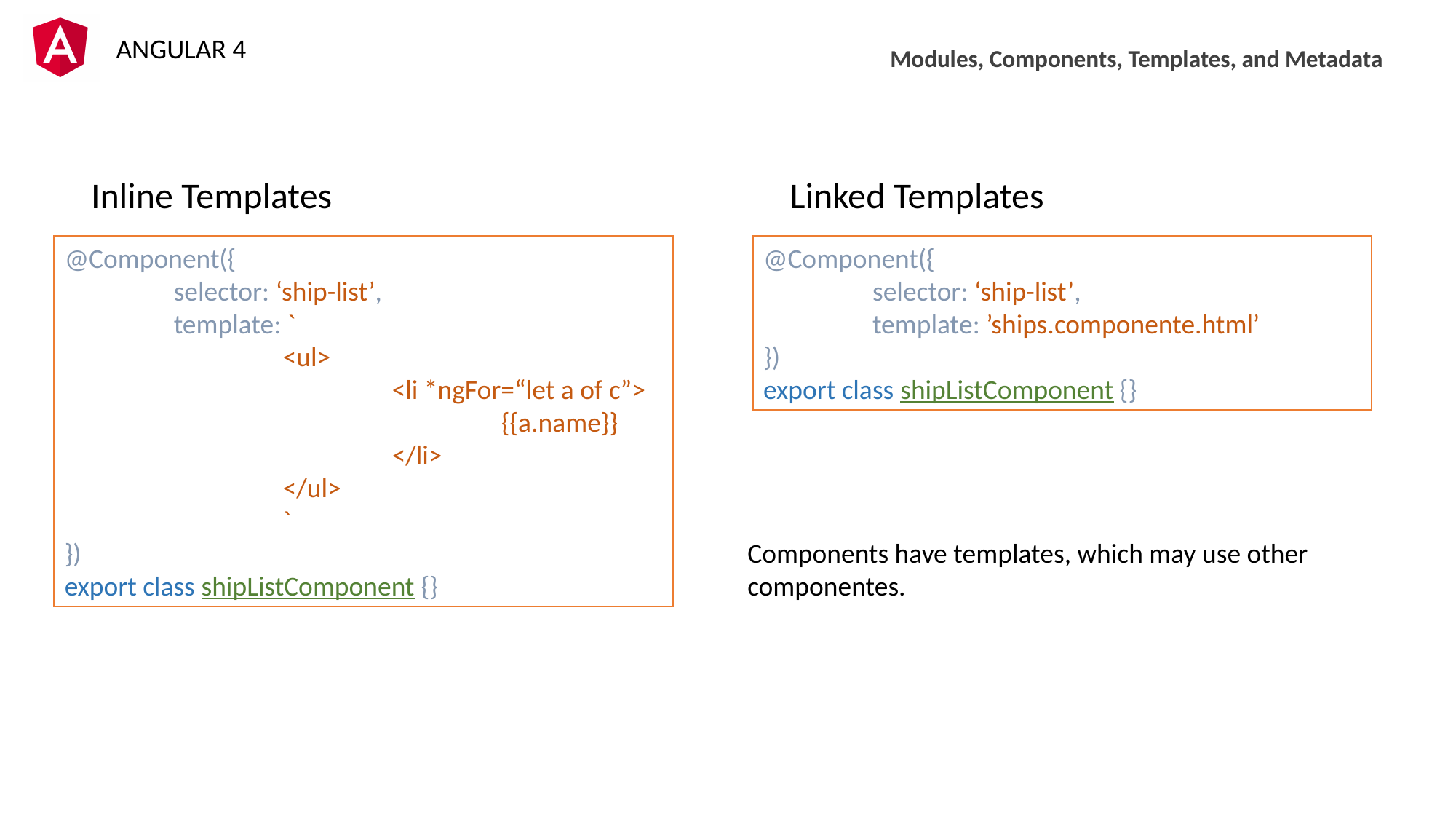

Modules, Components, Templates, and Metadata
Linked Templates
Inline Templates
@Component({
	selector: ‘ship-list’,
	template: `
		<ul>
			<li *ngFor=“let a of c”>
				{{a.name}}
			</li>
		</ul>
		`
})
export class shipListComponent {}
@Component({
	selector: ‘ship-list’,
	template: ’ships.componente.html’
})
export class shipListComponent {}
Components have templates, which may use other componentes.